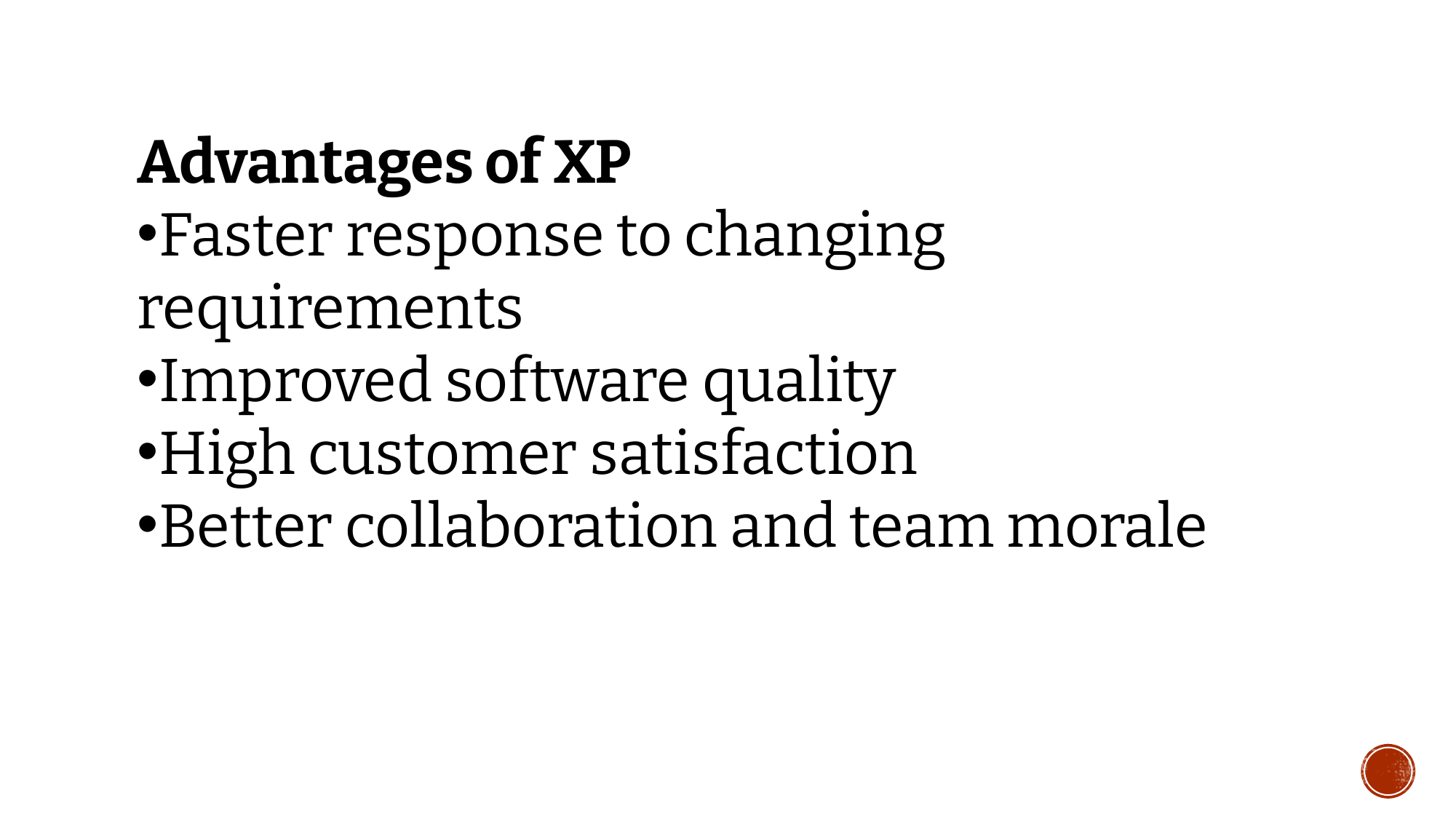

Advantages of XP
Faster response to changing requirements
Improved software quality
High customer satisfaction
Better collaboration and team morale